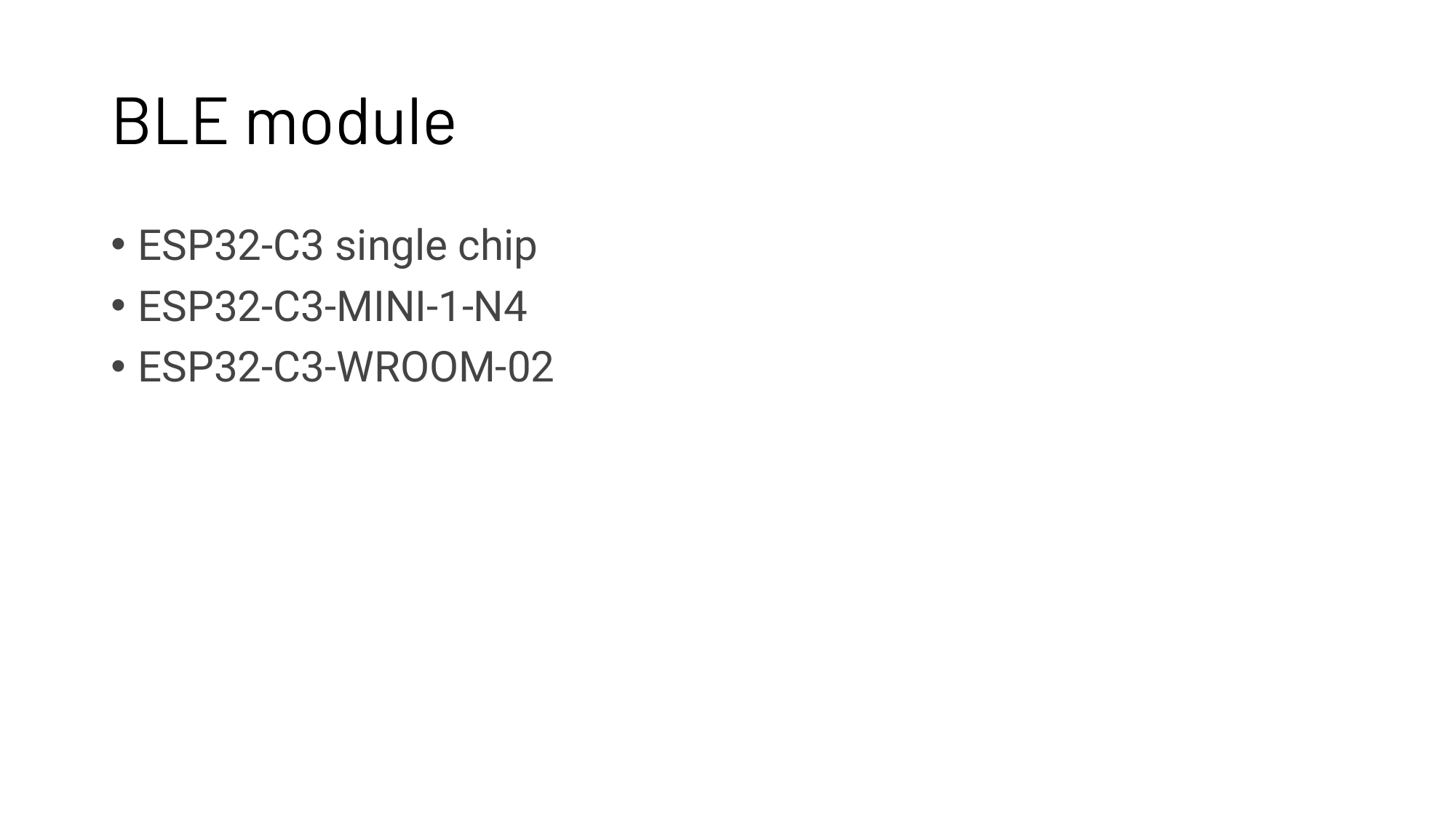

# BLE module
ESP32-C3 single chip
ESP32-C3-MINI-1-N4
ESP32-C3-WROOM-02